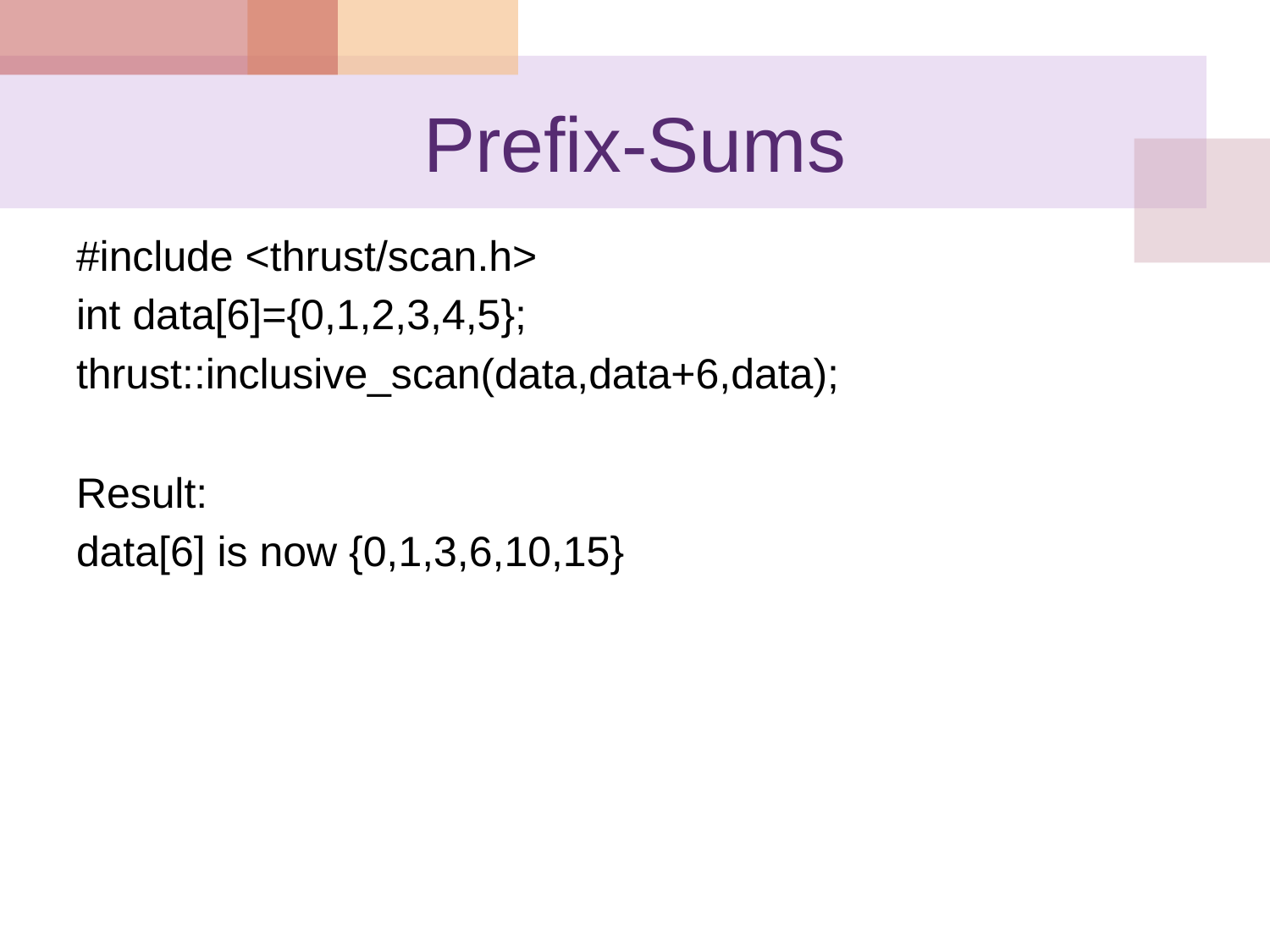

# Prefix-Sums
#include <thrust/scan.h>
int data[6]={0,1,2,3,4,5};
thrust::inclusive_scan(data,data+6,data);

Result:
data[6] is now {0,1,3,6,10,15}